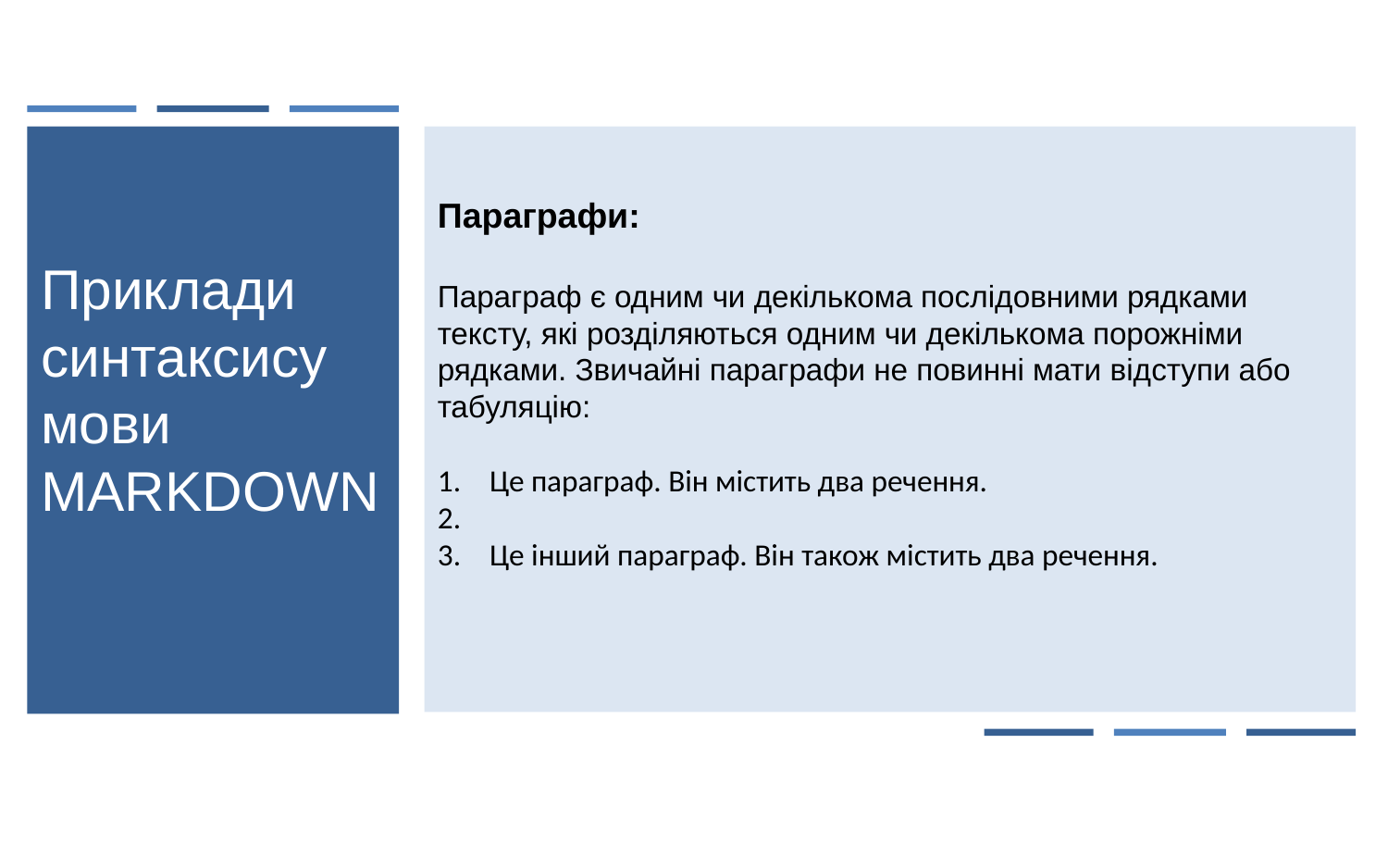

Параграфи:

Параграф є одним чи декількома послідовними рядками тексту, які розділяються одним чи декількома порожніми рядками. Звичайні параграфи не повинні мати відступи або табуляцію:

Це параграф. Він містить два речення.

Це інший параграф. Він також містить два речення.
Приклади синтаксису мови MARKDOWN